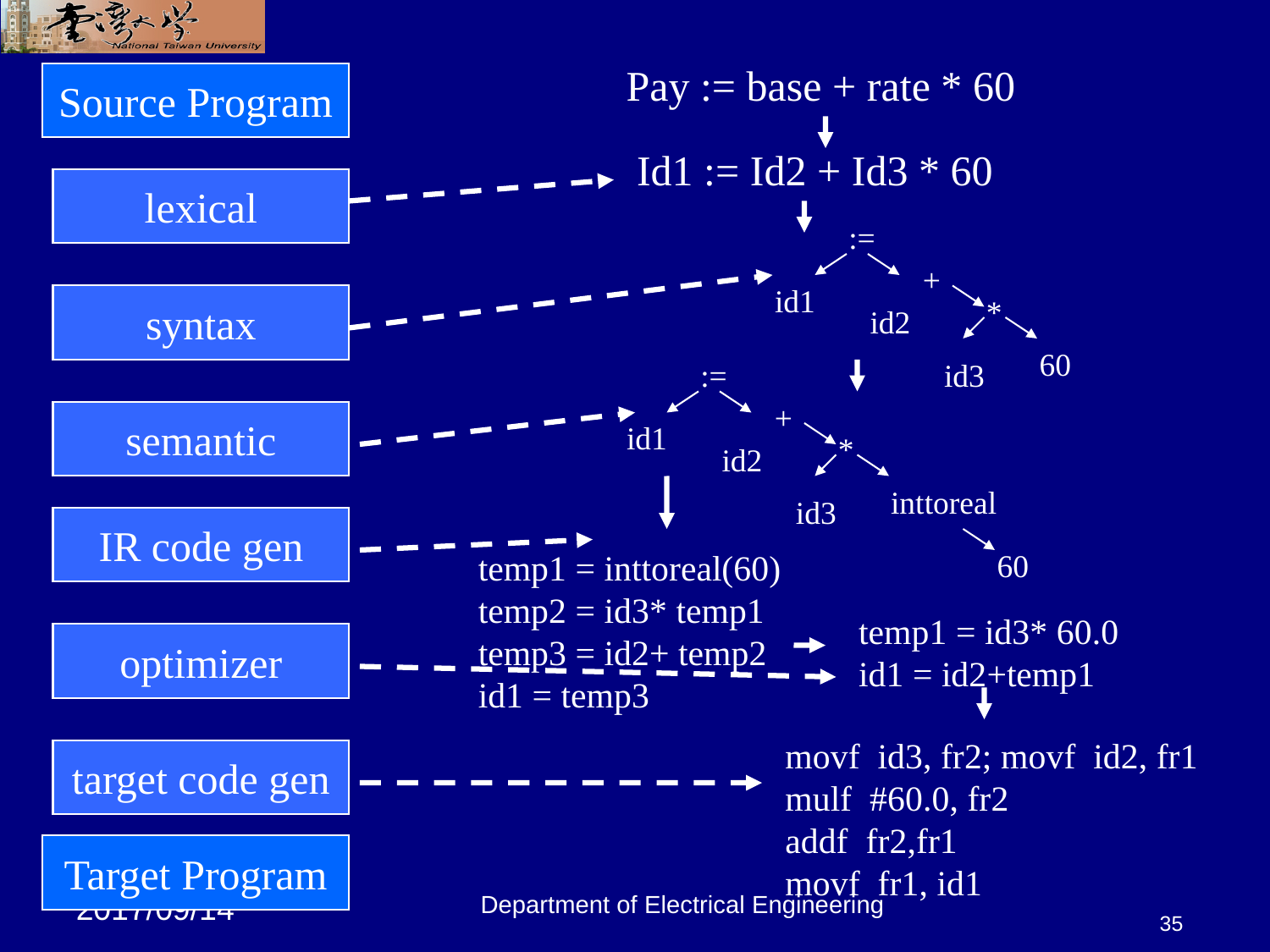

35
Pay := base + rate * 60
Source Program

Id1 := Id2 + Id3 * 60

lexical

:=

+
id1

syntax

*
id2

60
:=
id3

+
semantic
id1

*
id2

inttoreal
id3
IR code gen

temp1 = inttoreal(60) temp2 = id3* temp1 temp3 = id2+ temp2      id1 = temp3
60
temp1 = id3* 60.0
id1 = id2+temp1
optimizer

movf  id3, fr2; movf  id2, fr1
mulf  #60.0, fr2
addf  fr2,fr1
movf  fr1, id1
target code gen

Target Program
Department of Electrical Engineering